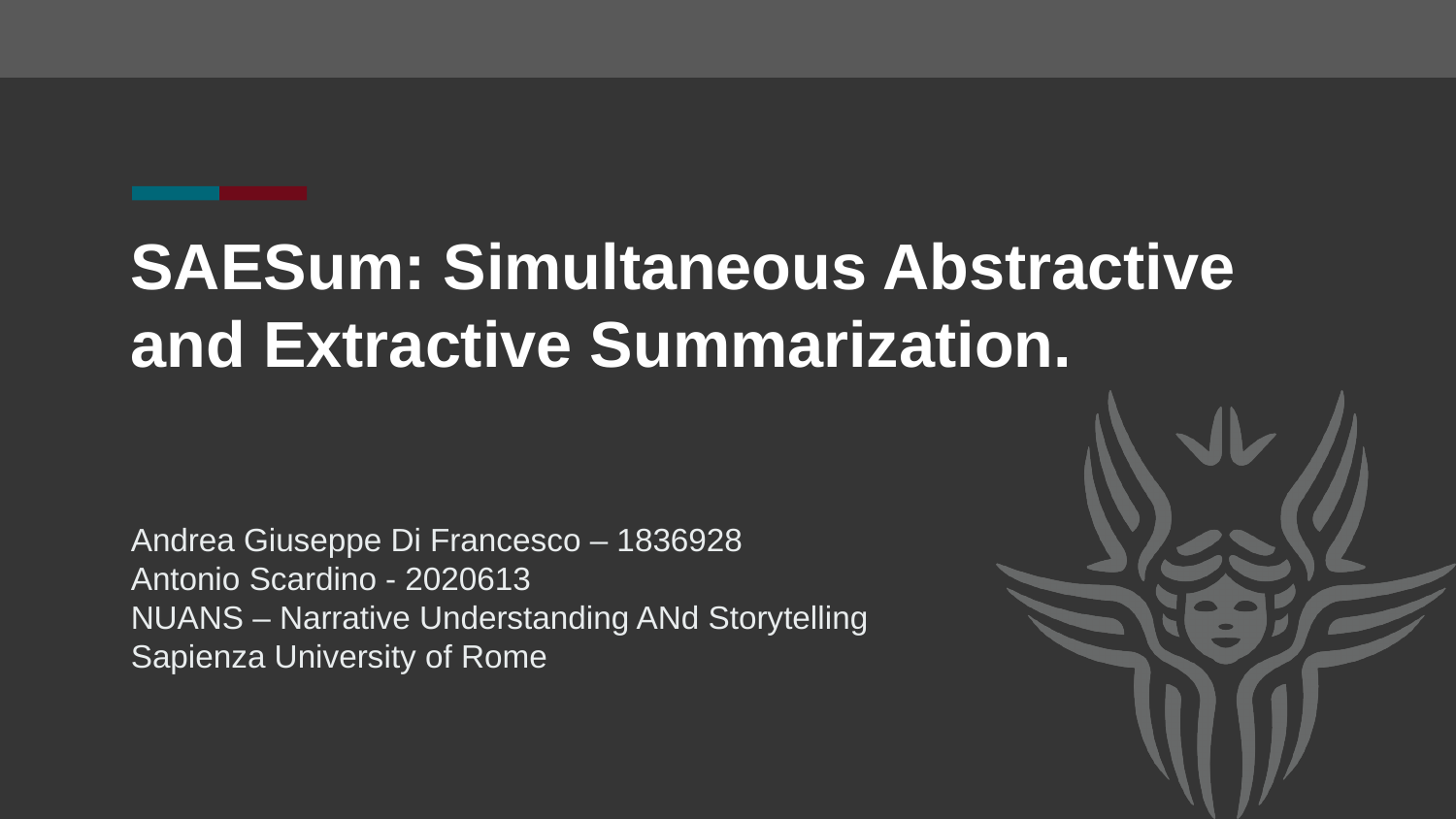

# SAESum: Simultaneous Abstractive and Extractive Summarization.
Andrea Giuseppe Di Francesco – 1836928
Antonio Scardino - 2020613
NUANS – Narrative Understanding ANd Storytelling
Sapienza University of Rome